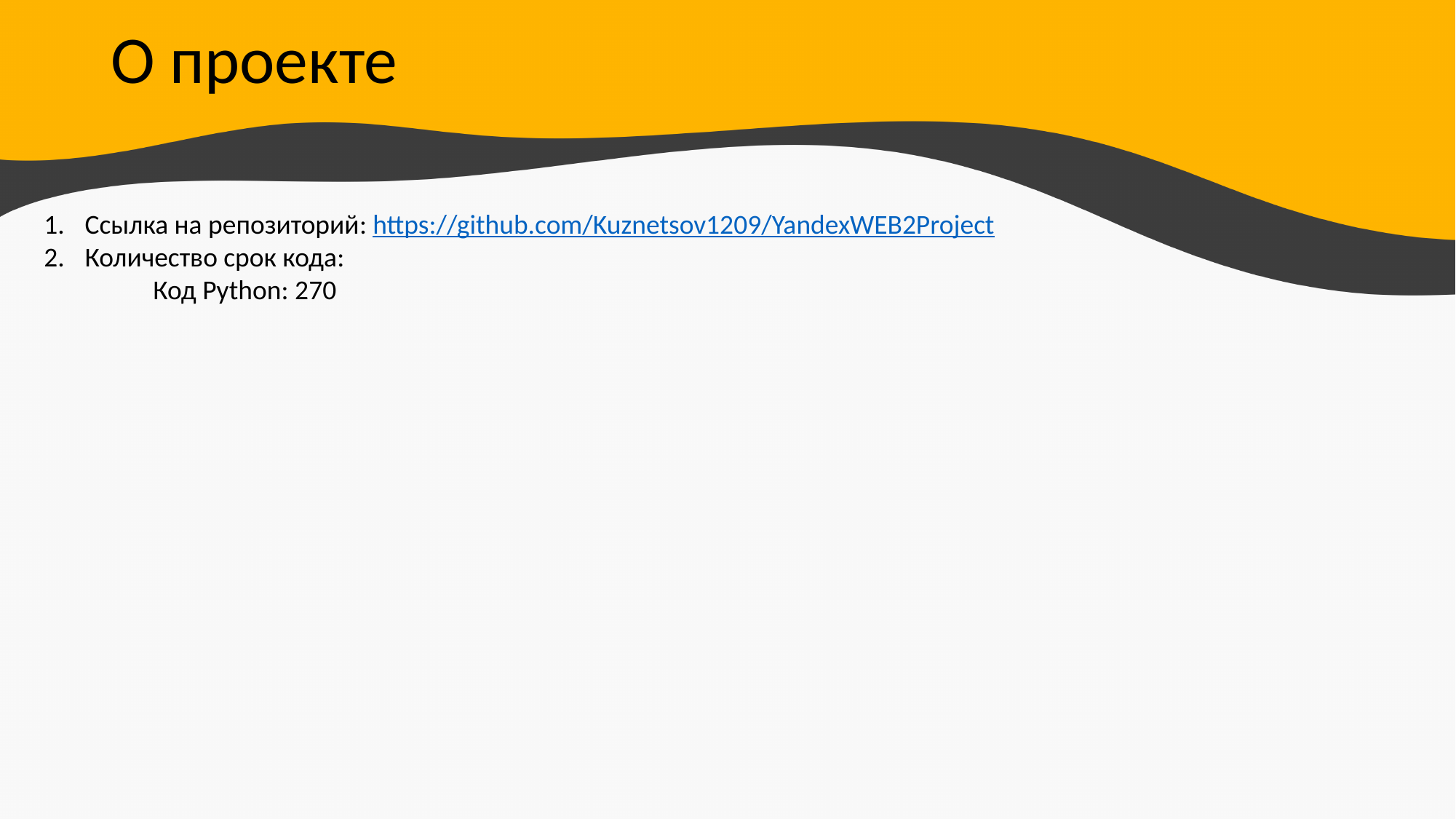

# О проекте
Ссылка на репозиторий: https://github.com/Kuznetsov1209/YandexWEB2Project
Количество срок кода:
	Код Python: 270